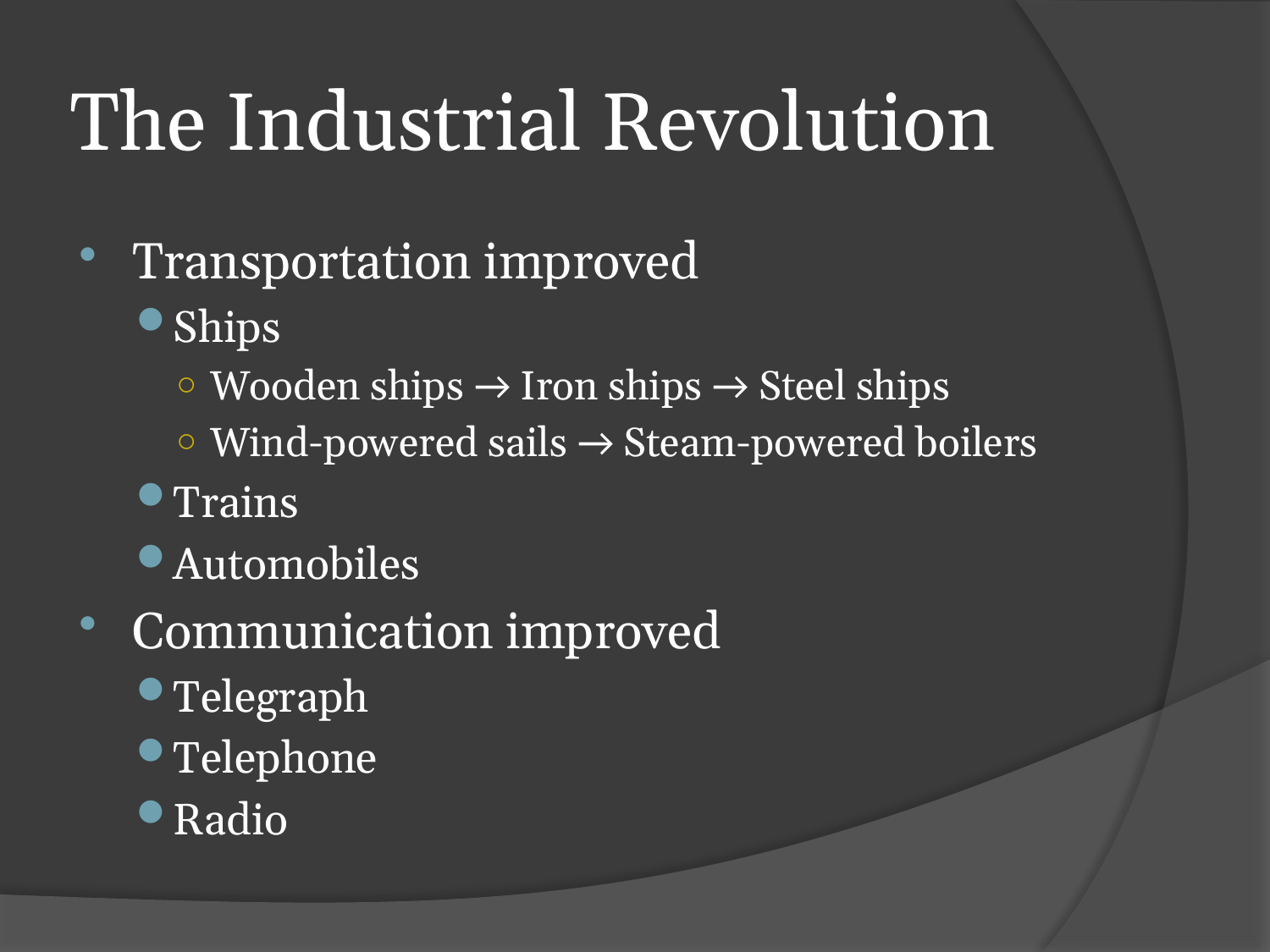

# The Industrial Revolution
Transportation improved
Ships
Wooden ships → Iron ships → Steel ships
Wind-powered sails → Steam-powered boilers
Trains
Automobiles
Communication improved
Telegraph
Telephone
Radio